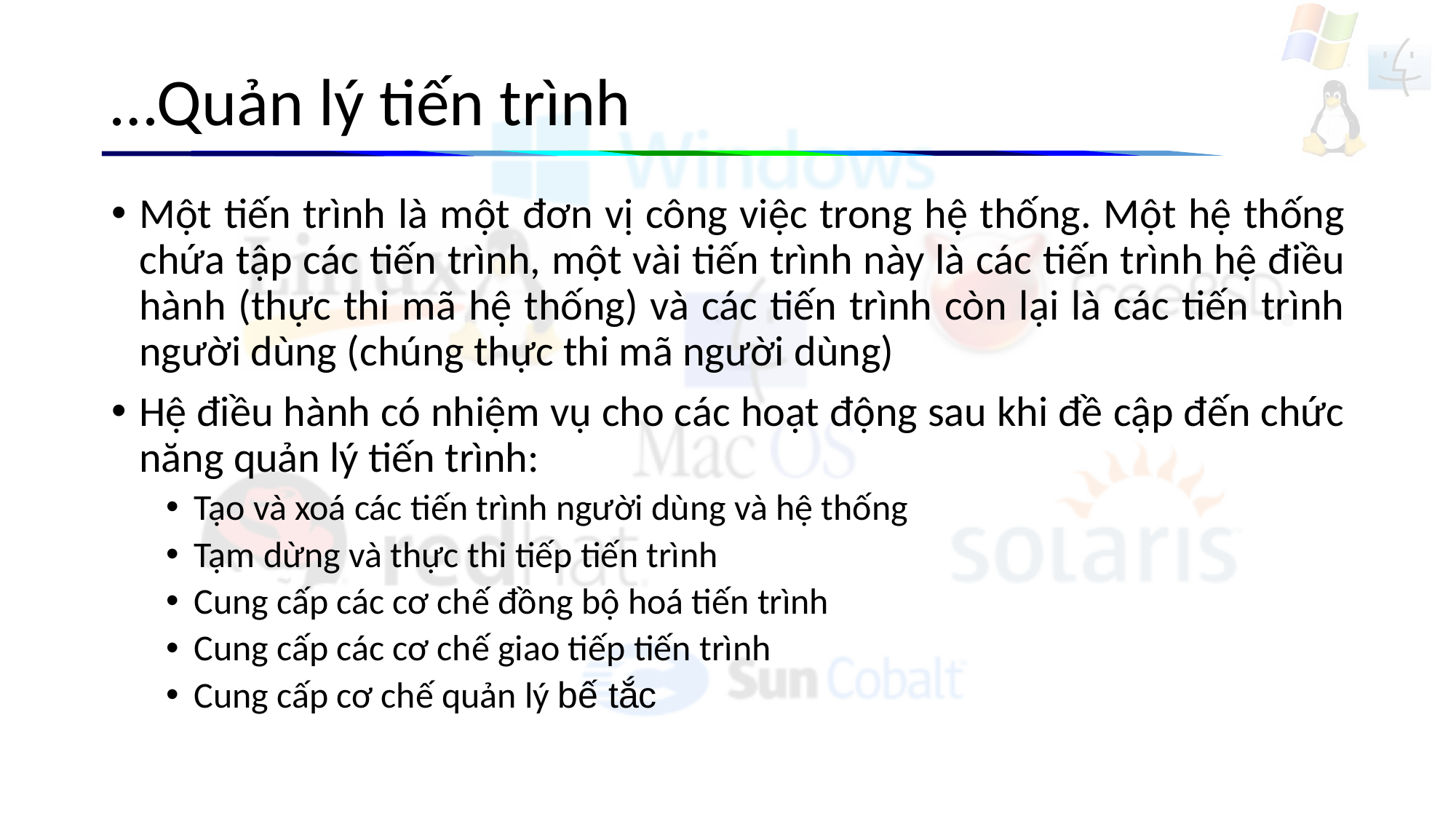

# …Quản lý tiến trình
Một tiến trình là một đơn vị công việc trong hệ thống. Một hệ thống chứa tập các tiến trình, một vài tiến trình này là các tiến trình hệ điều hành (thực thi mã hệ thống) và các tiến trình còn lại là các tiến trình người dùng (chúng thực thi mã người dùng)
Hệ điều hành có nhiệm vụ cho các hoạt động sau khi đề cập đến chức năng quản lý tiến trình:
Tạo và xoá các tiến trình người dùng và hệ thống
Tạm dừng và thực thi tiếp tiến trình
Cung cấp các cơ chế đồng bộ hoá tiến trình
Cung cấp các cơ chế giao tiếp tiến trình
Cung cấp cơ chế quản lý bế tắc